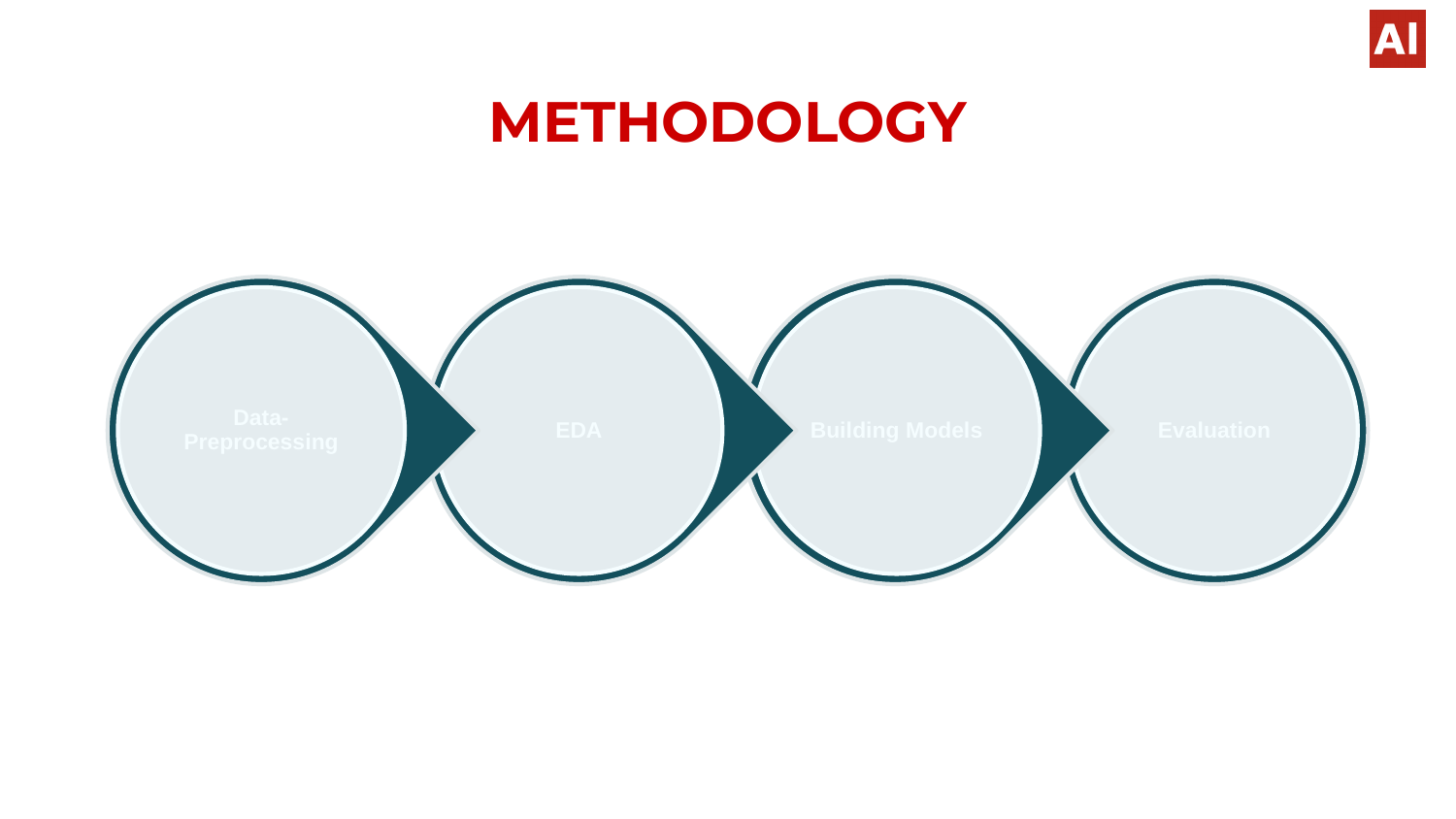

# METHODOLOGY
Evaluation
Building Models
EDA
Data-Preprocessing